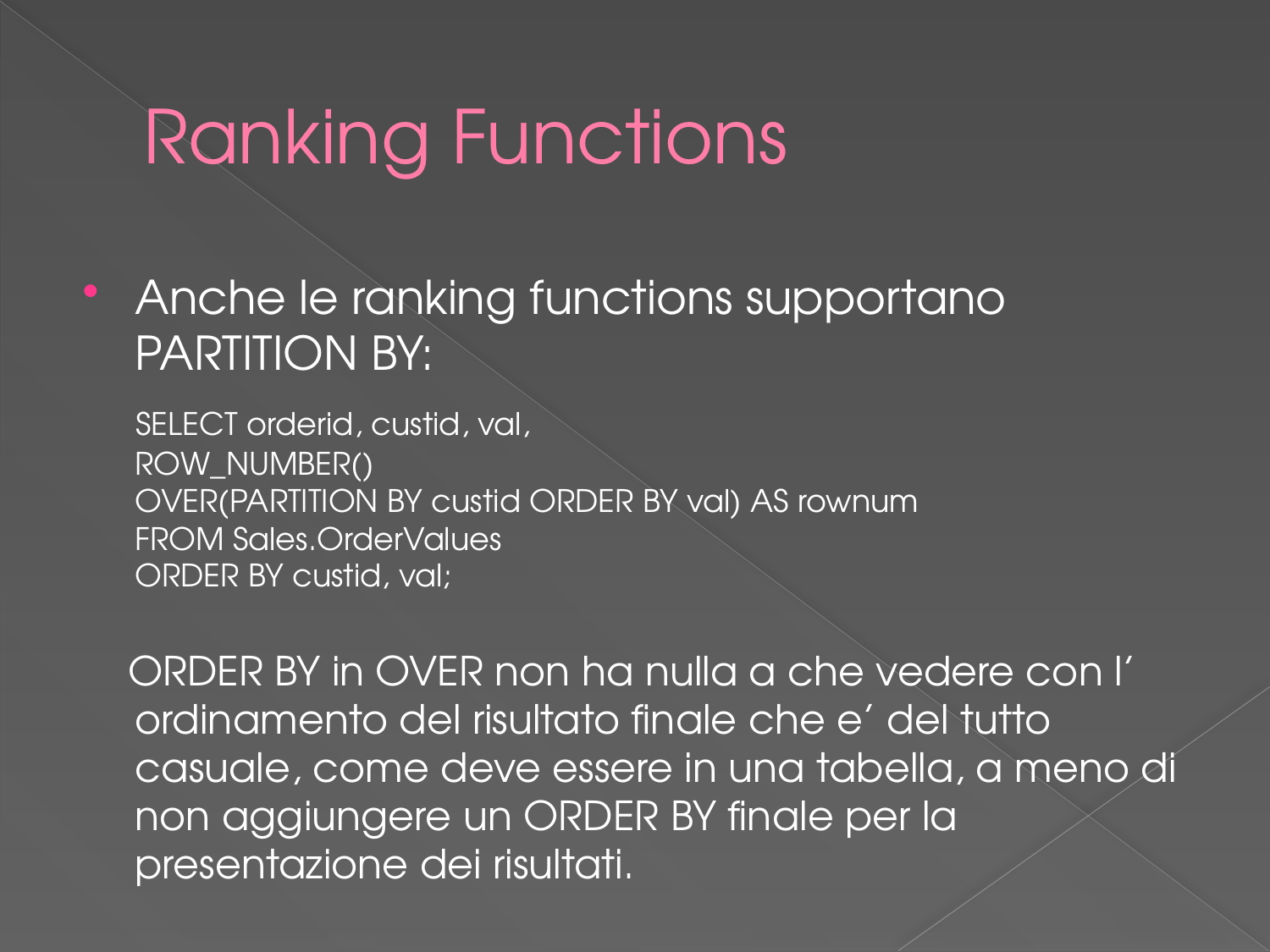

# Ranking Functions
Anche le ranking functions supportano PARTITION BY:
    SELECT orderid, custid, val,
ROW_NUMBER()
OVER(PARTITION BY custid ORDER BY val) AS rownum
FROM Sales.OrderValues
ORDER BY custid, val;

     ORDER BY in OVER non ha nulla a che vedere con l’ ordinamento del risultato finale che e’ del tutto casuale, come deve essere in una tabella, a meno di non aggiungere un ORDER BY finale per la presentazione dei risultati.